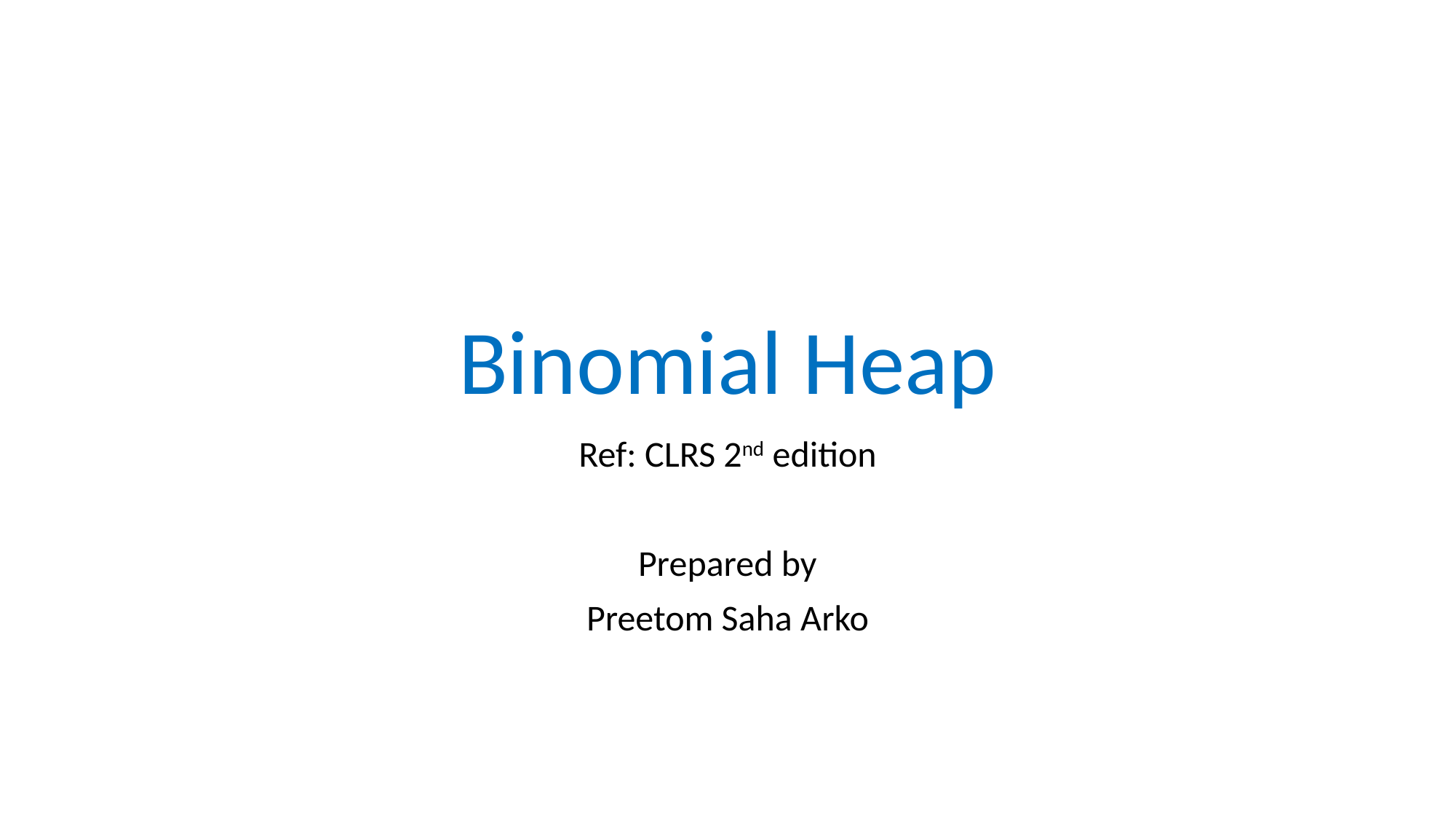

# Binomial Heap
Ref: CLRS 2nd edition

Prepared by
Preetom Saha Arko